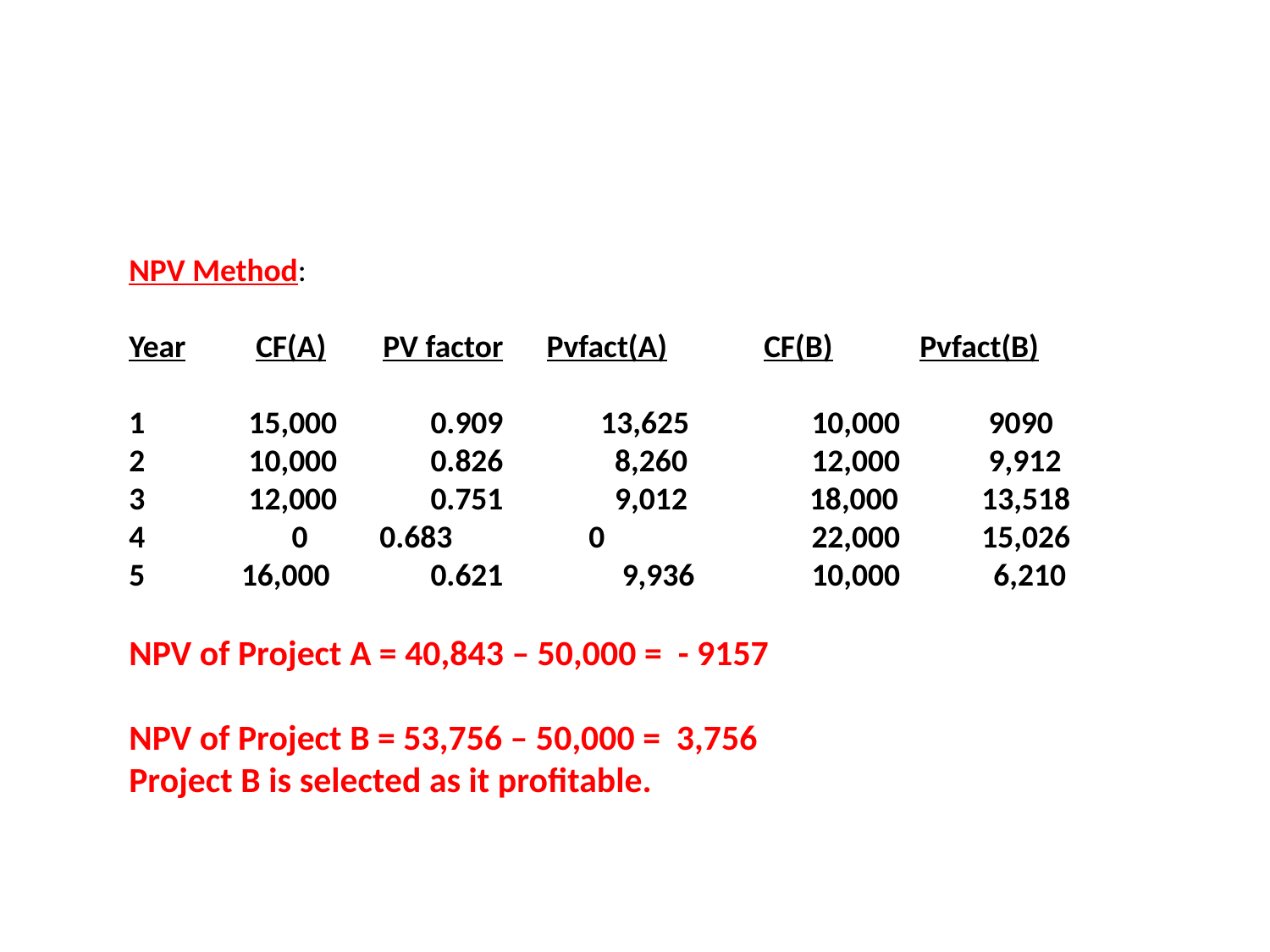

NPV Method:

Year	CF(A)	PV factor      Pvfact(A)	CF(B)	    Pvfact(B)

          15,000	0.909	      13,625	10,000	       9090
          10,000	0.826	        8,260	12,000	       9,912
          12,000	0.751	        9,012                 18,000	      13,518
                0          0.683                   0		22,000	      15,026
         16,000	0.621	         9,936	10,000             6,210

NPV of Project A = 40,843 – 50,000 =  - 9157

NPV of Project B = 53,756 – 50,000 =  3,756
Project B is selected as it profitable.